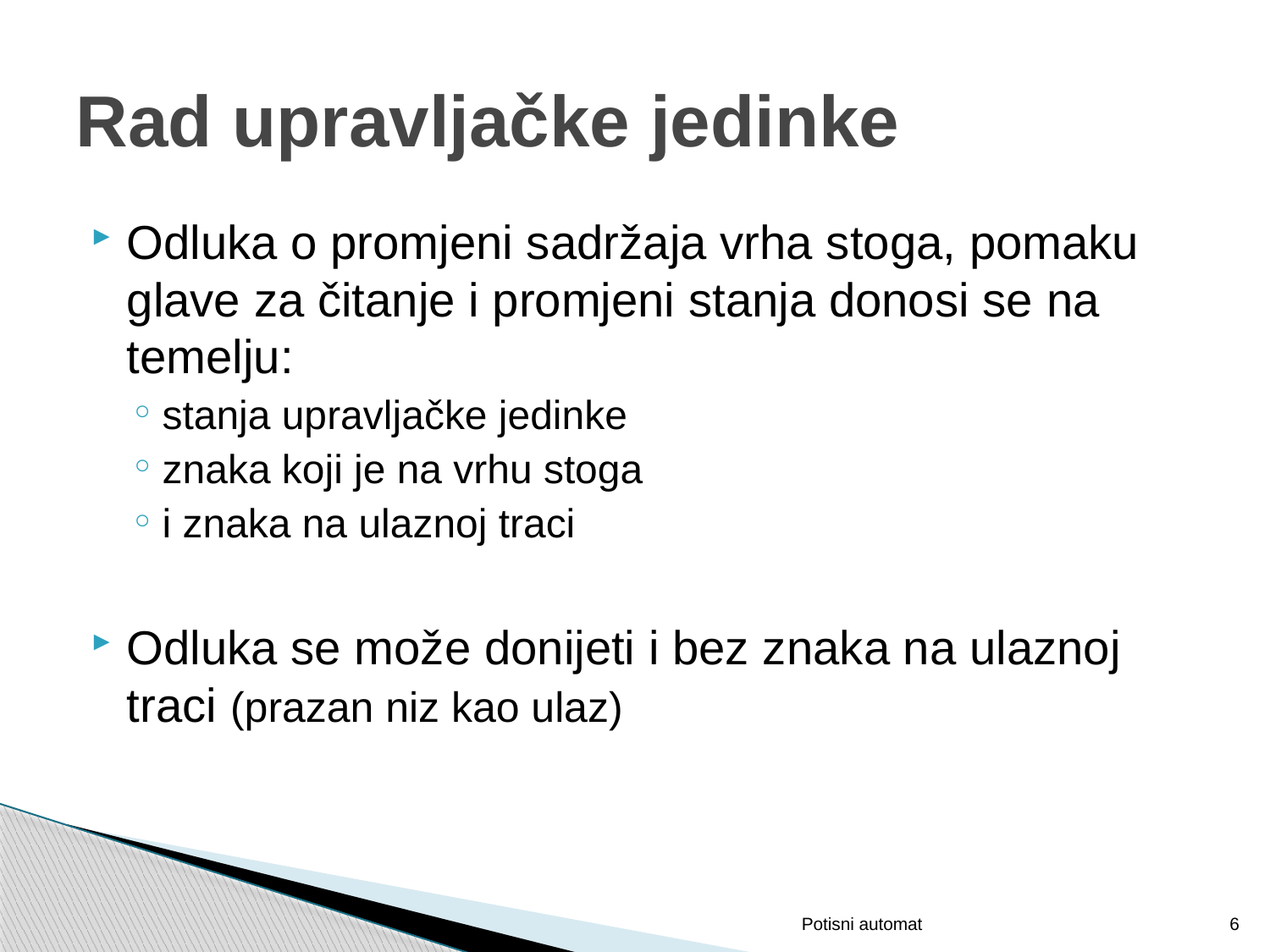

# Rad upravljačke jedinke
Odluka o promjeni sadržaja vrha stoga, pomaku glave za čitanje i promjeni stanja donosi se na temelju:
stanja upravljačke jedinke
znaka koji je na vrhu stoga
i znaka na ulaznoj traci

Odluka se može donijeti i bez znaka na ulaznoj traci (prazan niz kao ulaz)
Potisni automat
6